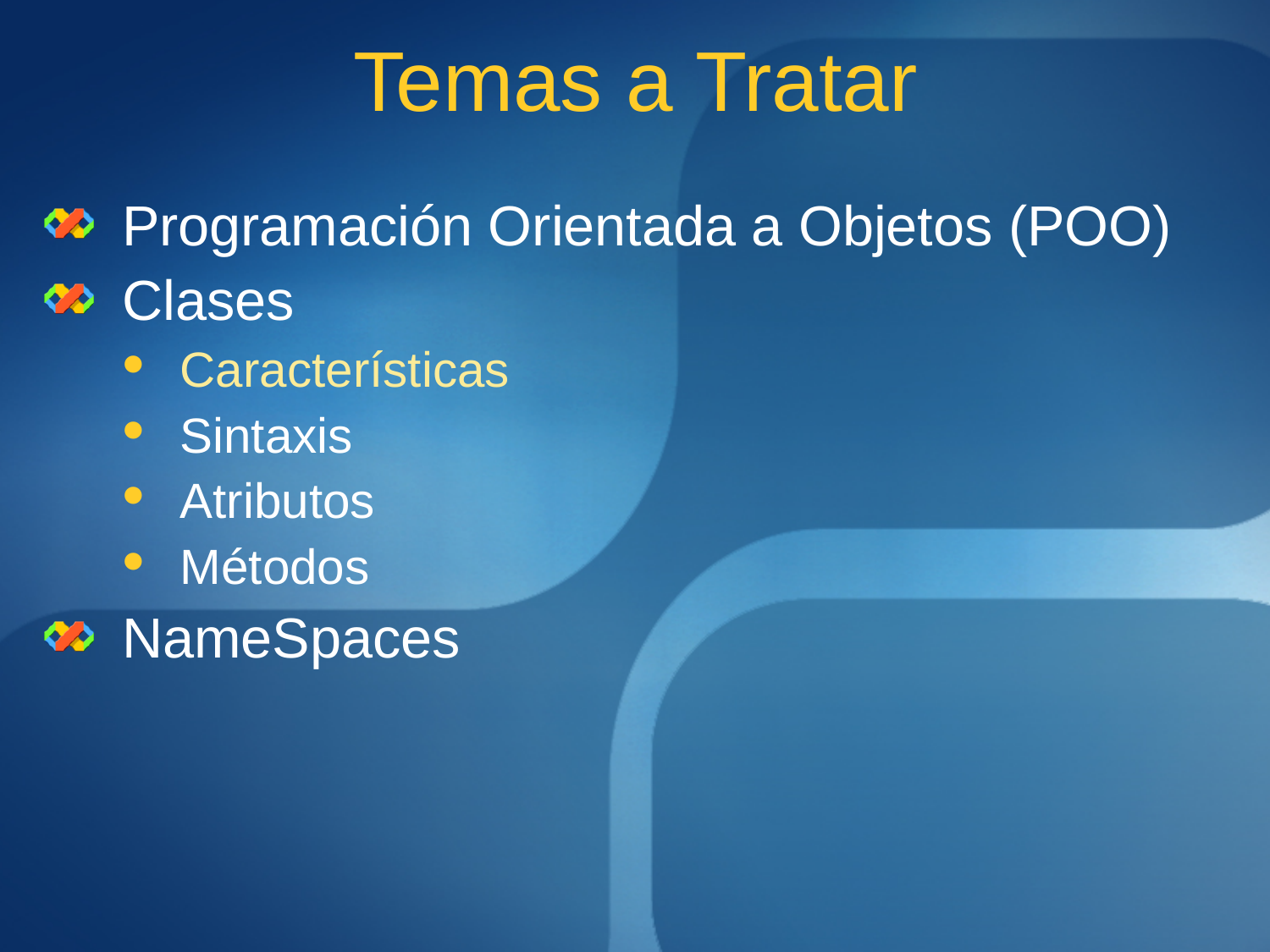

# Temas a Tratar
Programación Orientada a Objetos (POO)
Clases
Características
Sintaxis
Atributos
Métodos
NameSpaces